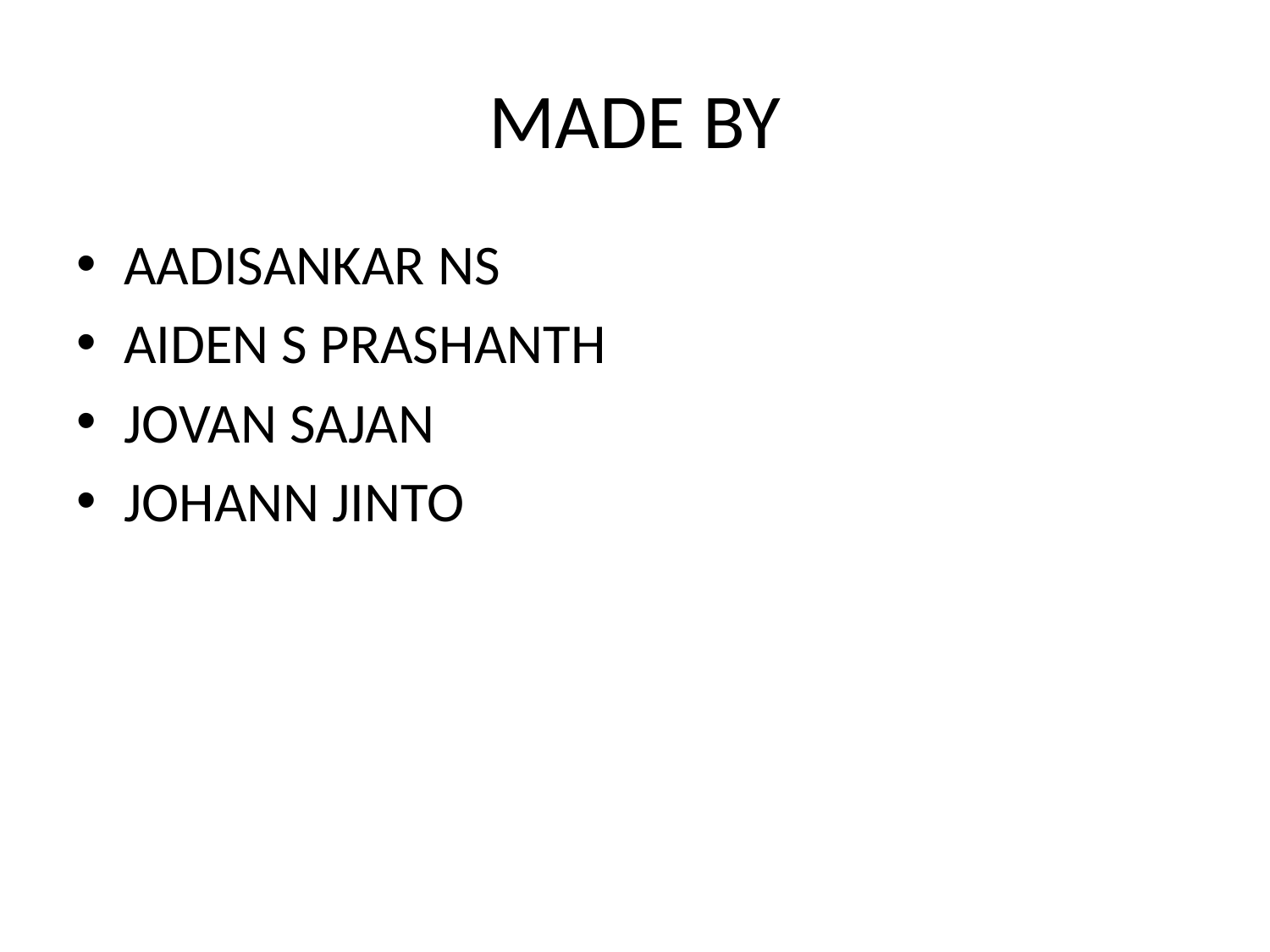

# MADE BY
AADISANKAR NS
AIDEN S PRASHANTH
JOVAN SAJAN
JOHANN JINTO